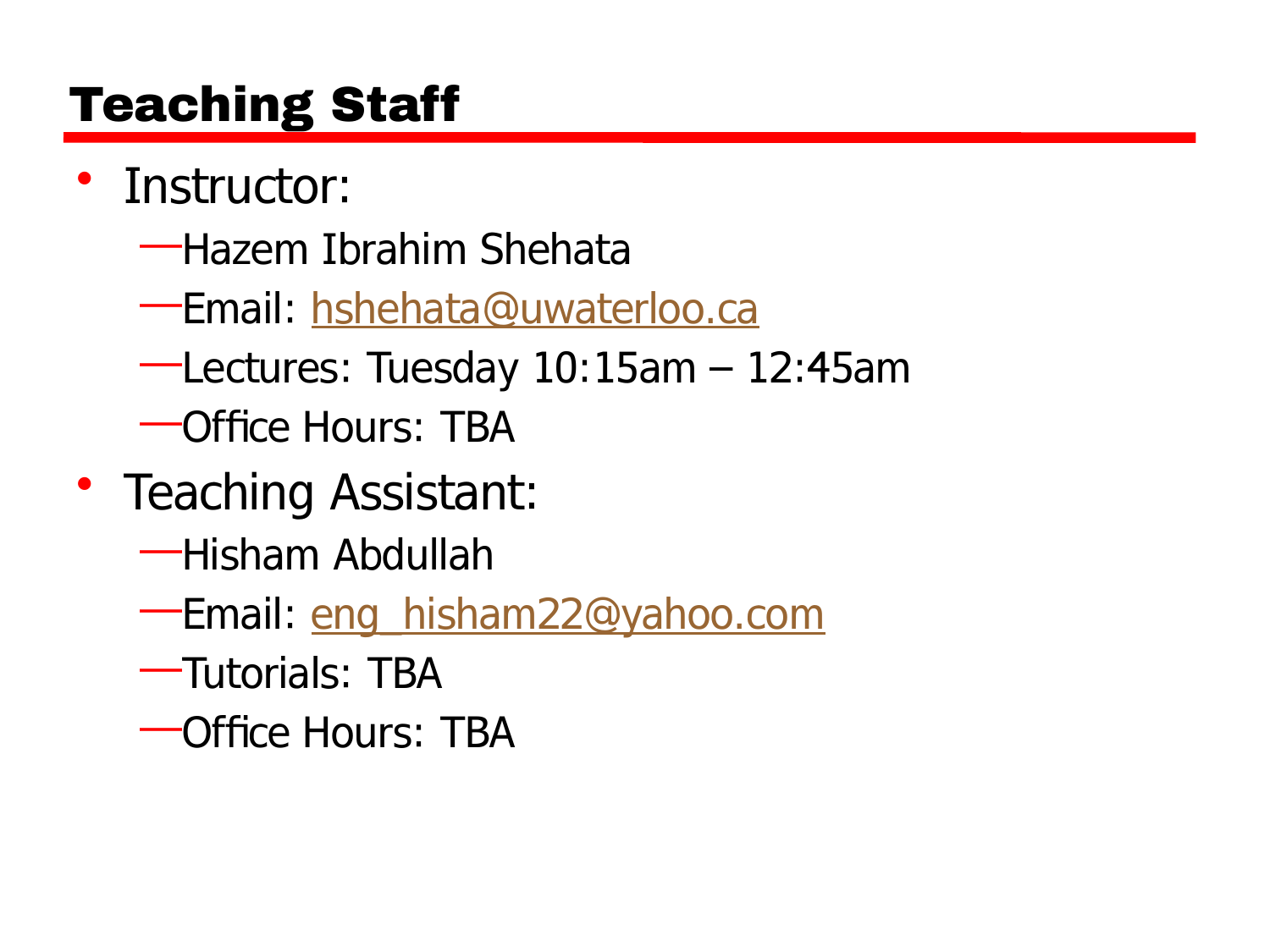

# Teaching Staff
Instructor:
Hazem Ibrahim Shehata
Email: hshehata@uwaterloo.ca
Lectures: Tuesday 10:15am – 12:45am
Office Hours: TBA
Teaching Assistant:
Hisham Abdullah
Email: eng_hisham22@yahoo.com
Tutorials: TBA
Office Hours: TBA